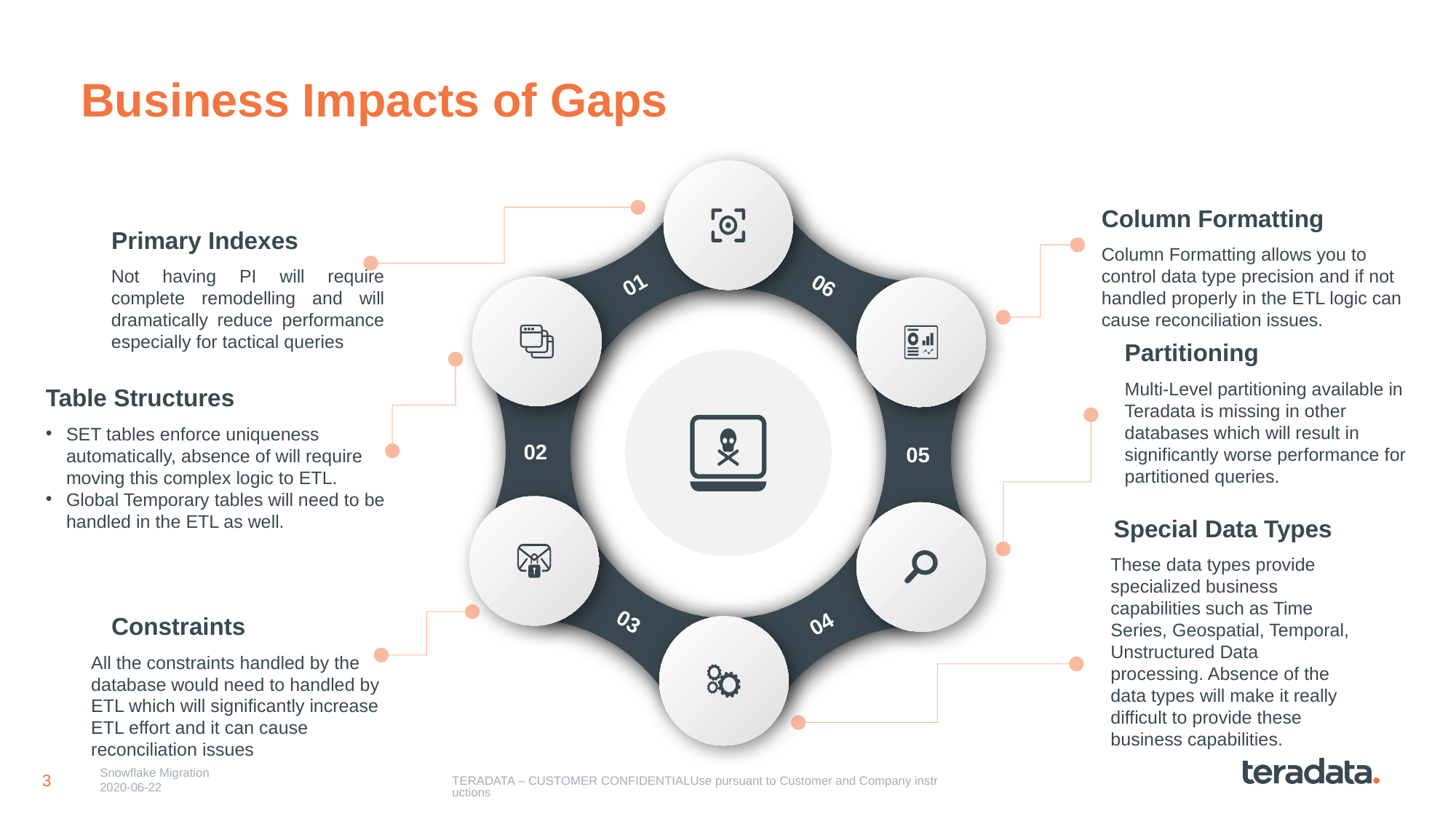

# Business Impacts of Gaps

Column Formatting
Column Formatting allows you to control data type precision and if not handled properly in the ETL logic can cause reconciliation issues.

Primary Indexes
Not having PI will require complete remodelling and will dramatically reduce performance especially for tactical queries
01
06

Partitioning
Multi-Level partitioning available in Teradata is missing in other databases which will result in significantly worse performance for partitioned queries.

Table Structures
SET tables enforce uniqueness automatically, absence of will require moving this complex logic to ETL.
Global Temporary tables will need to be handled in the ETL as well.

02
05

Special Data Types
These data types provide specialized business capabilities such as Time Series, Geospatial, Temporal, Unstructured Data processing. Absence of the data types will make it really difficult to provide these business capabilities.

03
04
Constraints
All the constraints handled by the database would need to handled by ETL which will significantly increase ETL effort and it can cause reconciliation issues

TERADATA – CUSTOMER CONFIDENTIAL
Use pursuant to Customer and Company instructions
Snowflake Migration
2020-06-22